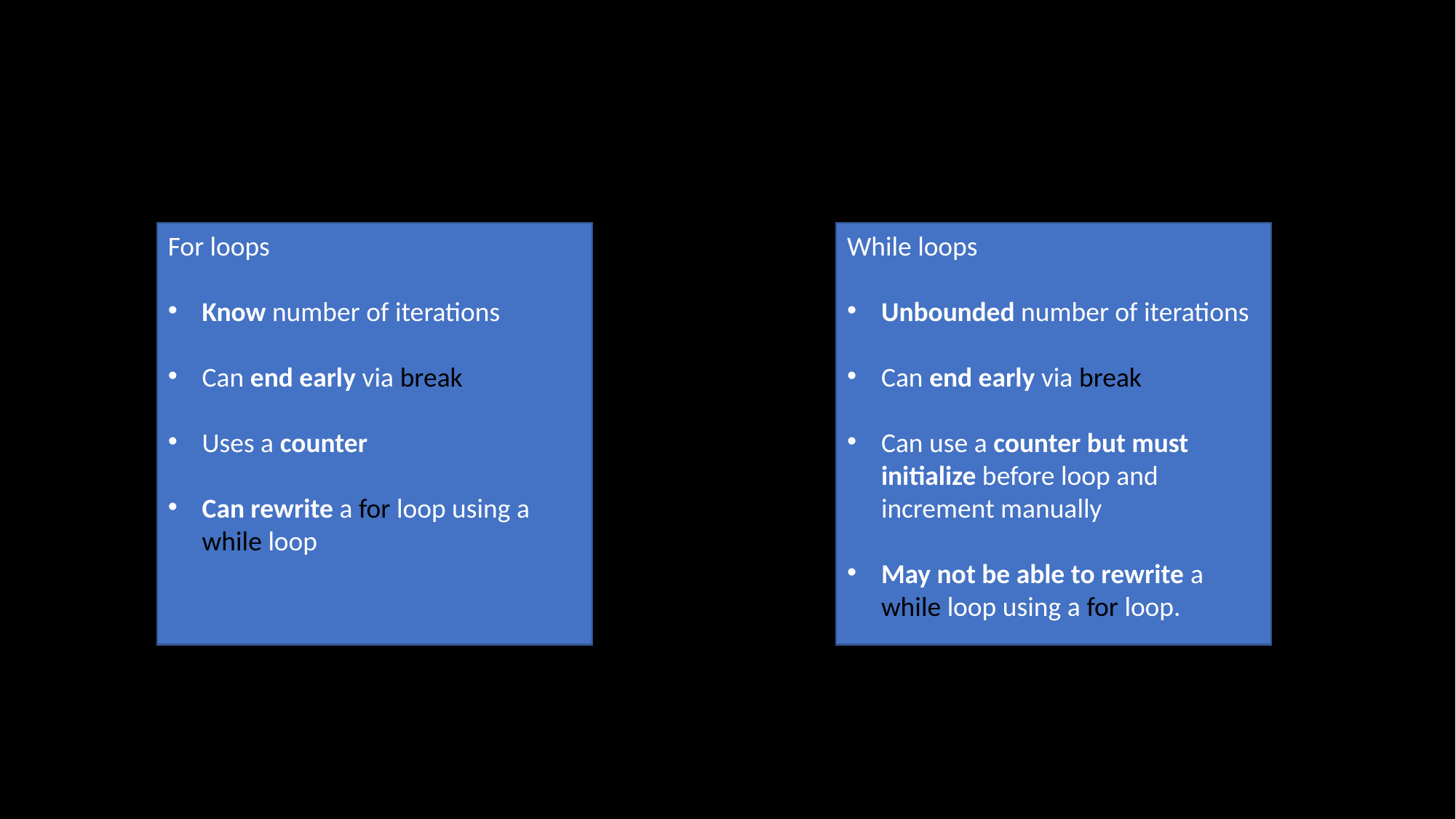

For loops

Know number of iterations

Can end early via break

Uses a counter

Can rewrite a for loop using a while loop
While loops

Unbounded number of iterations

Can end early via break

Can use a counter but must initialize before loop and increment manually

May not be able to rewrite a while loop using a for loop.